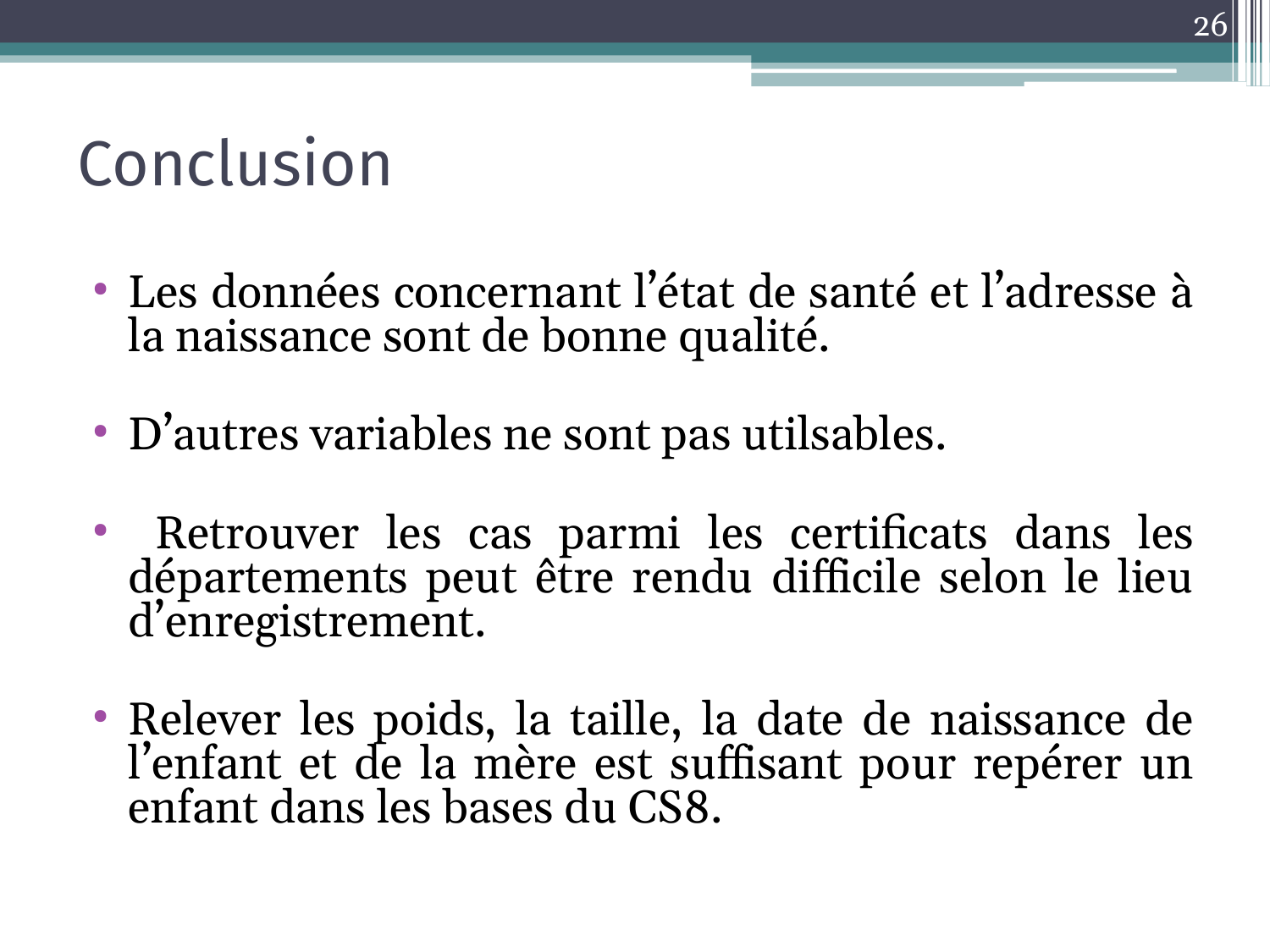

26
# Conclusion
Les données concernant l’état de santé et l’adresse à la naissance sont de bonne qualité.

D’autres variables ne sont pas utilsables.

 Retrouver les cas parmi les certificats dans les départements peut être rendu difficile selon le lieu d’enregistrement.

Relever les poids, la taille, la date de naissance de l’enfant et de la mère est suffisant pour repérer un enfant dans les bases du CS8.